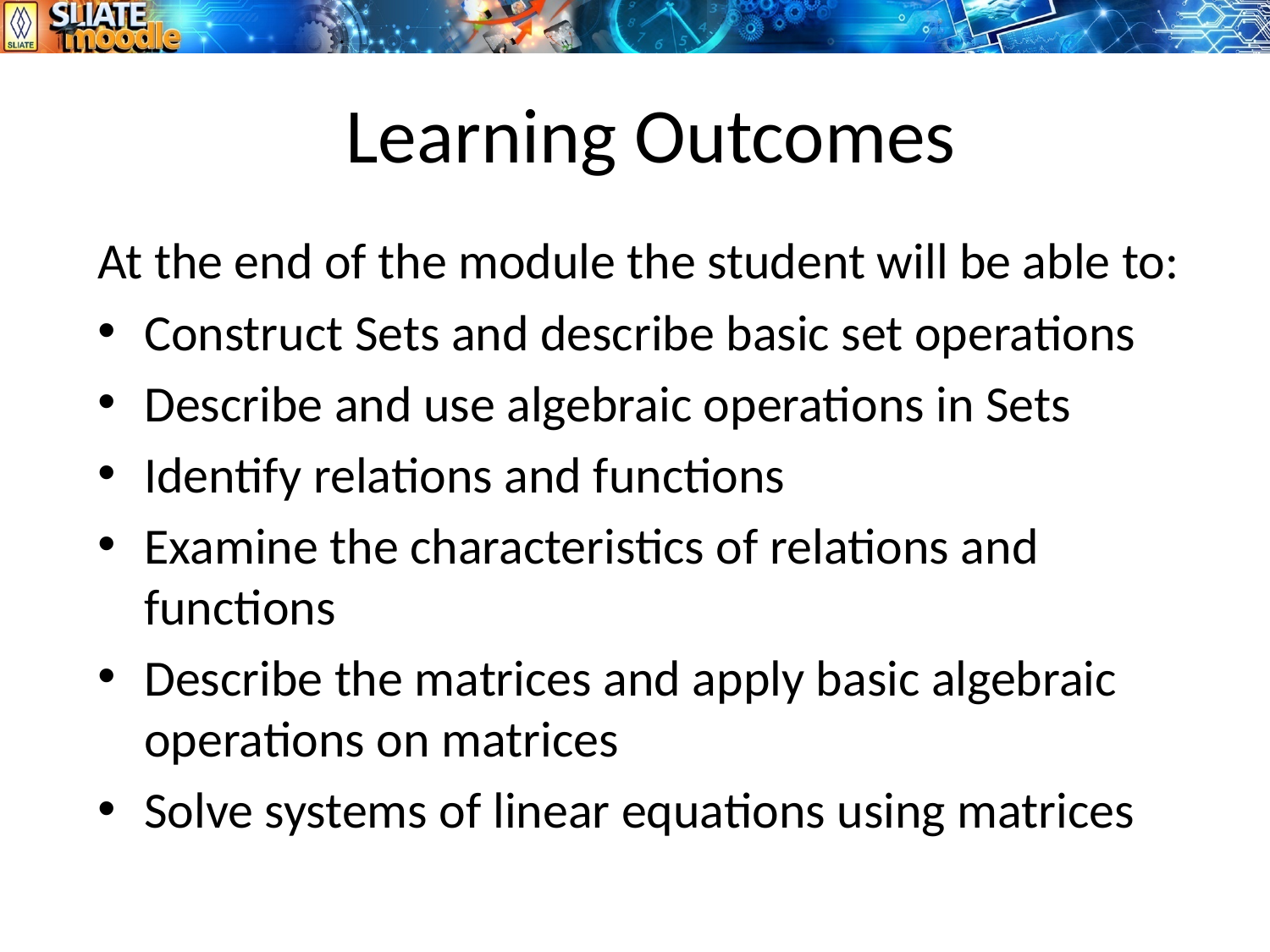

# Learning Outcomes
At the end of the module the student will be able to:
Construct Sets and describe basic set operations
Describe and use algebraic operations in Sets
Identify relations and functions
Examine the characteristics of relations and functions
Describe the matrices and apply basic algebraic operations on matrices
Solve systems of linear equations using matrices